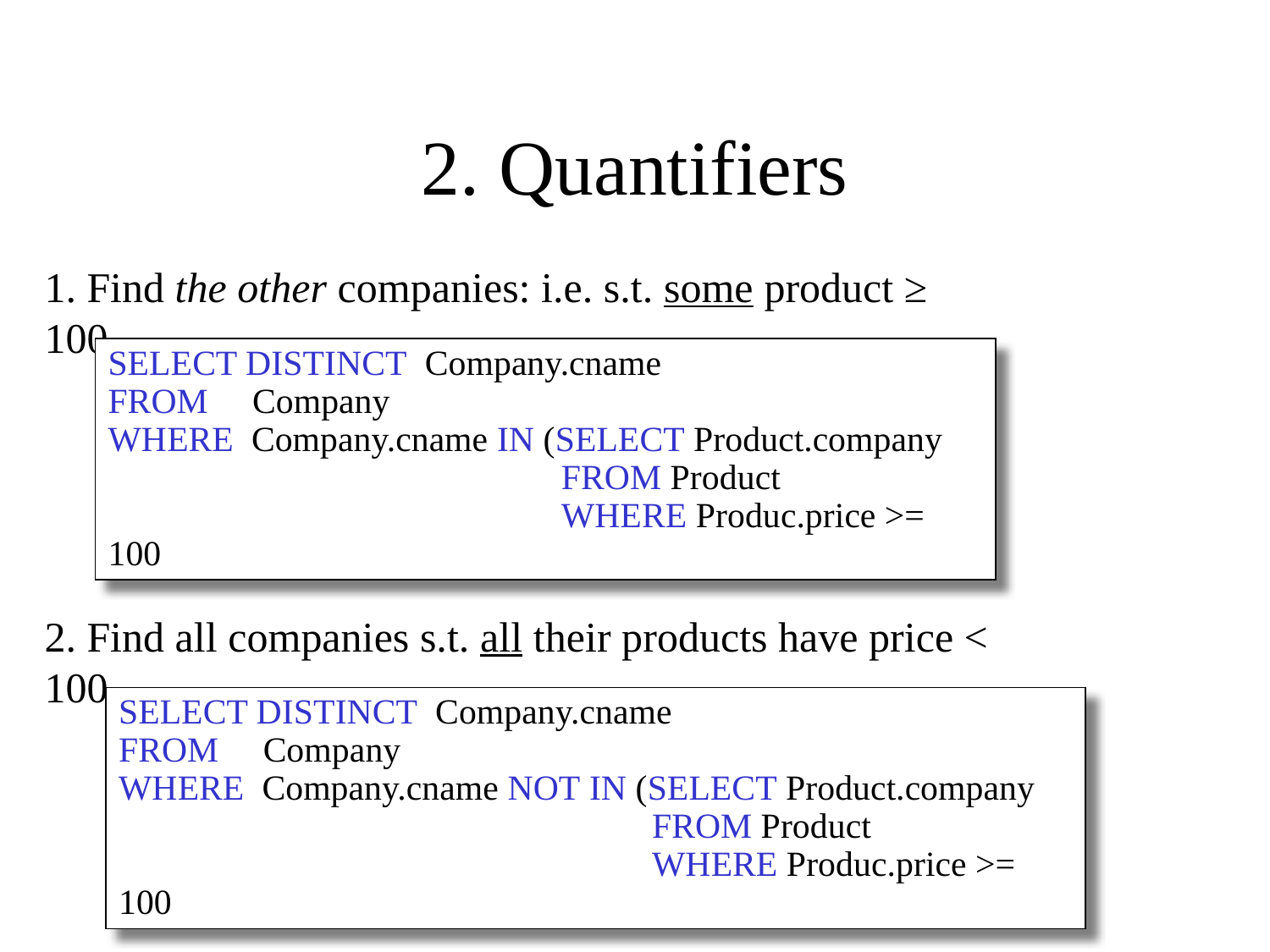

# 2. Quantifiers
1. Find the other companies: i.e. s.t. some product ≥ 100
SELECT DISTINCT  Company.cname
FROM     Company
WHERE  Company.cname IN (SELECT Product.company
                                                   FROM Product
                                                   WHERE Produc.price >= 100
2. Find all companies s.t. all their products have price < 100
SELECT DISTINCT  Company.cname
FROM     Company
WHERE  Company.cname NOT IN (SELECT Product.company
                                                            FROM Product
                                                            WHERE Produc.price >= 100